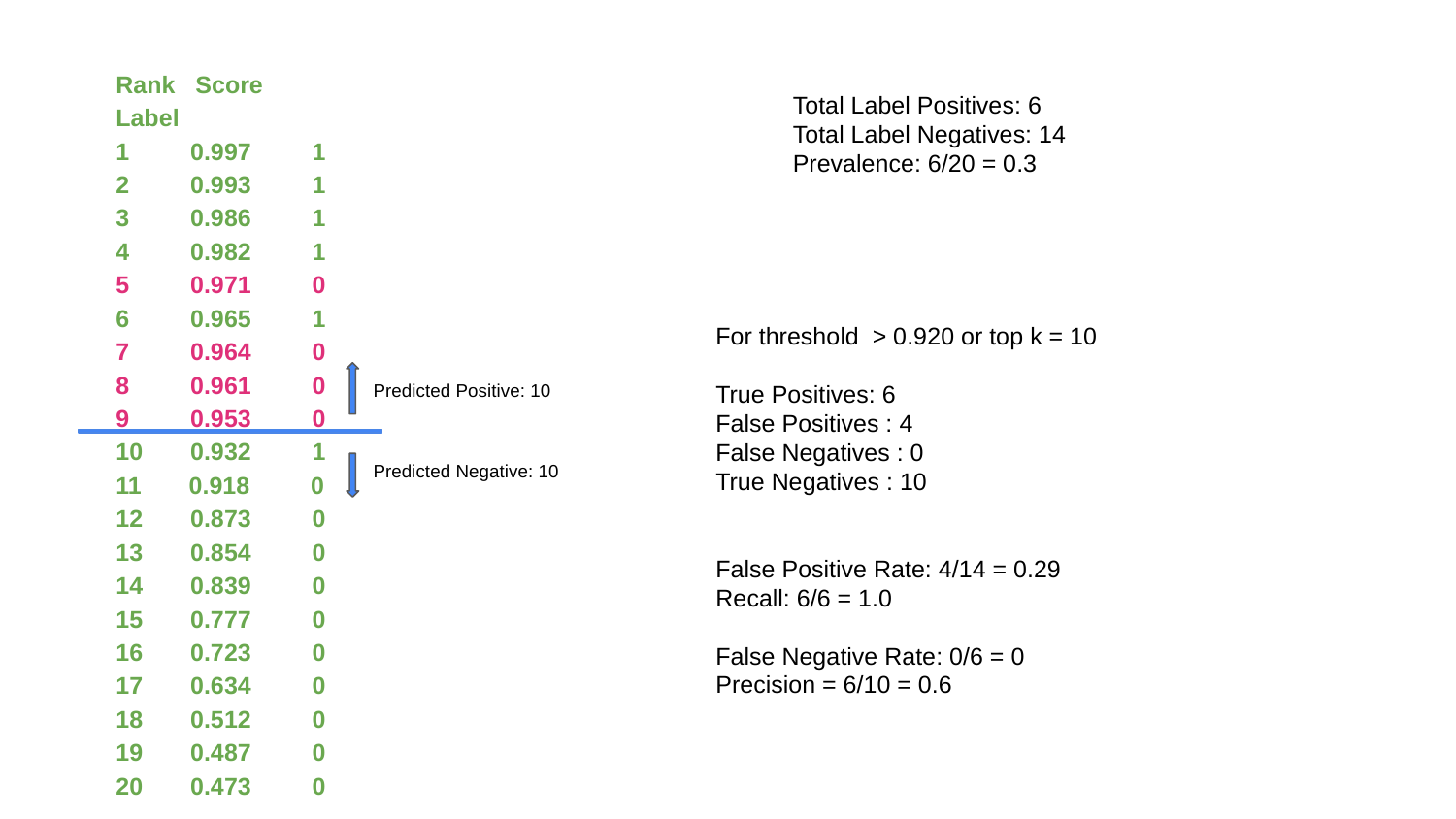

Rank   Score      Label
1         0.997         1
2         0.993         1
3         0.986         1
4         0.982         1
5         0.971         0
6         0.965         1
7         0.964         0
8         0.961         0
9         0.953         0
10       0.932         1
11       0.918         0
12       0.873         0
13       0.854         0
14       0.839         0
15       0.777         0
16       0.723         0
17       0.634         0
18       0.512         0
19       0.487         0
20       0.473         0
Total Label Positives: 6
Total Label Negatives: 14
Prevalence: 6/20 = 0.3
For threshold  > 0.920 or top k = 10

True Positives: 6
False Positives : 4
False Negatives : 0
True Negatives : 10

False Positive Rate: 4/14 = 0.29
Recall: 6/6 = 1.0

False Negative Rate: 0/6 = 0
Precision = 6/10 = 0.6

Predicted Positive: 10

Predicted Negative: 10